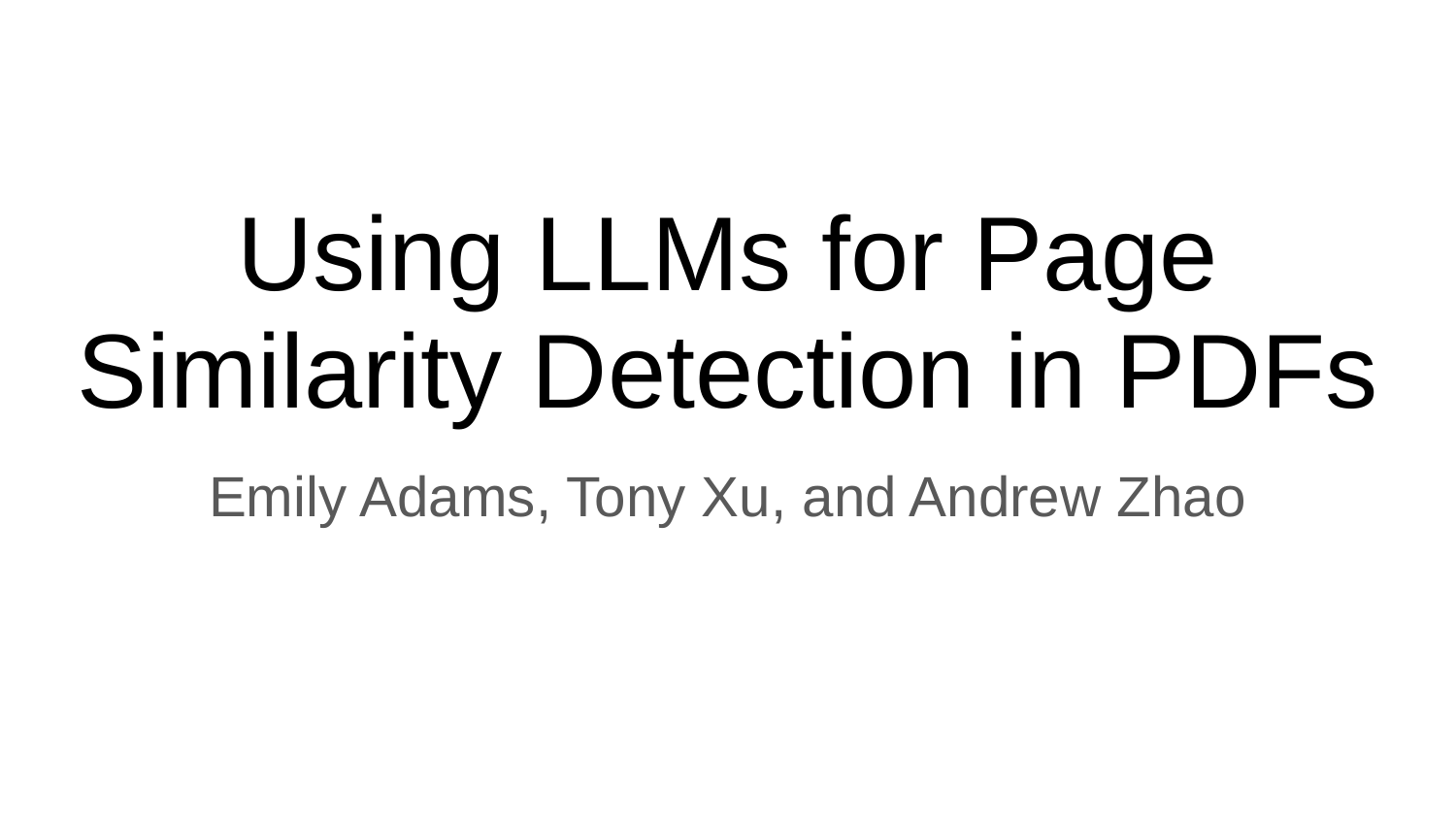

# Using LLMs for Page Similarity Detection in PDFs
Emily Adams, Tony Xu, and Andrew Zhao